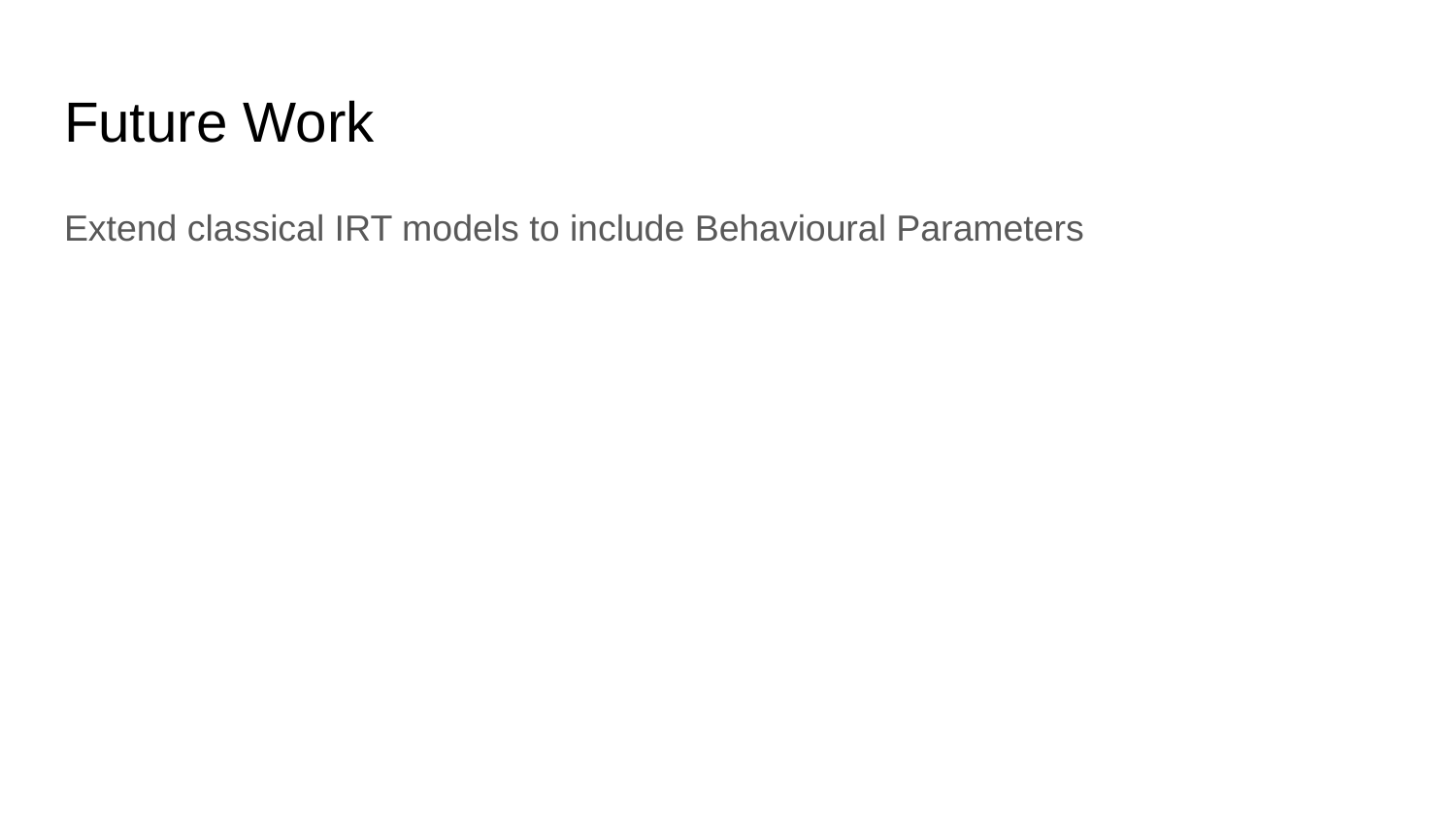

# Future Work
Extend classical IRT models to include Behavioural Parameters